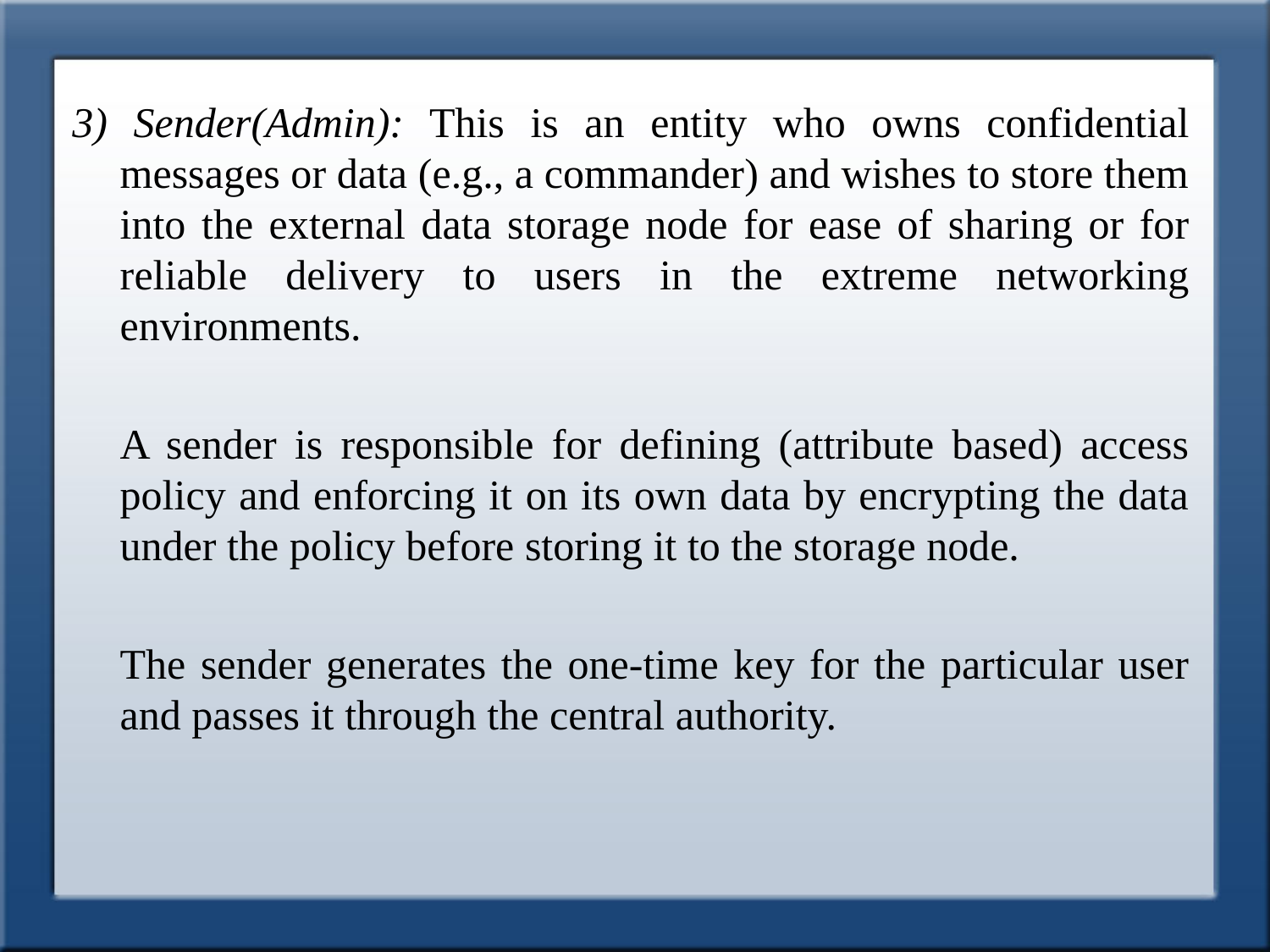

3) Sender(Admin): This is an entity who owns confidential messages or data (e.g., a commander) and wishes to store them into the external data storage node for ease of sharing or for reliable delivery to users in the extreme networking environments.

	A sender is responsible for defining (attribute based) access policy and enforcing it on its own data by encrypting the data under the policy before storing it to the storage node.

	The sender generates the one-time key for the particular user and passes it through the central authority.